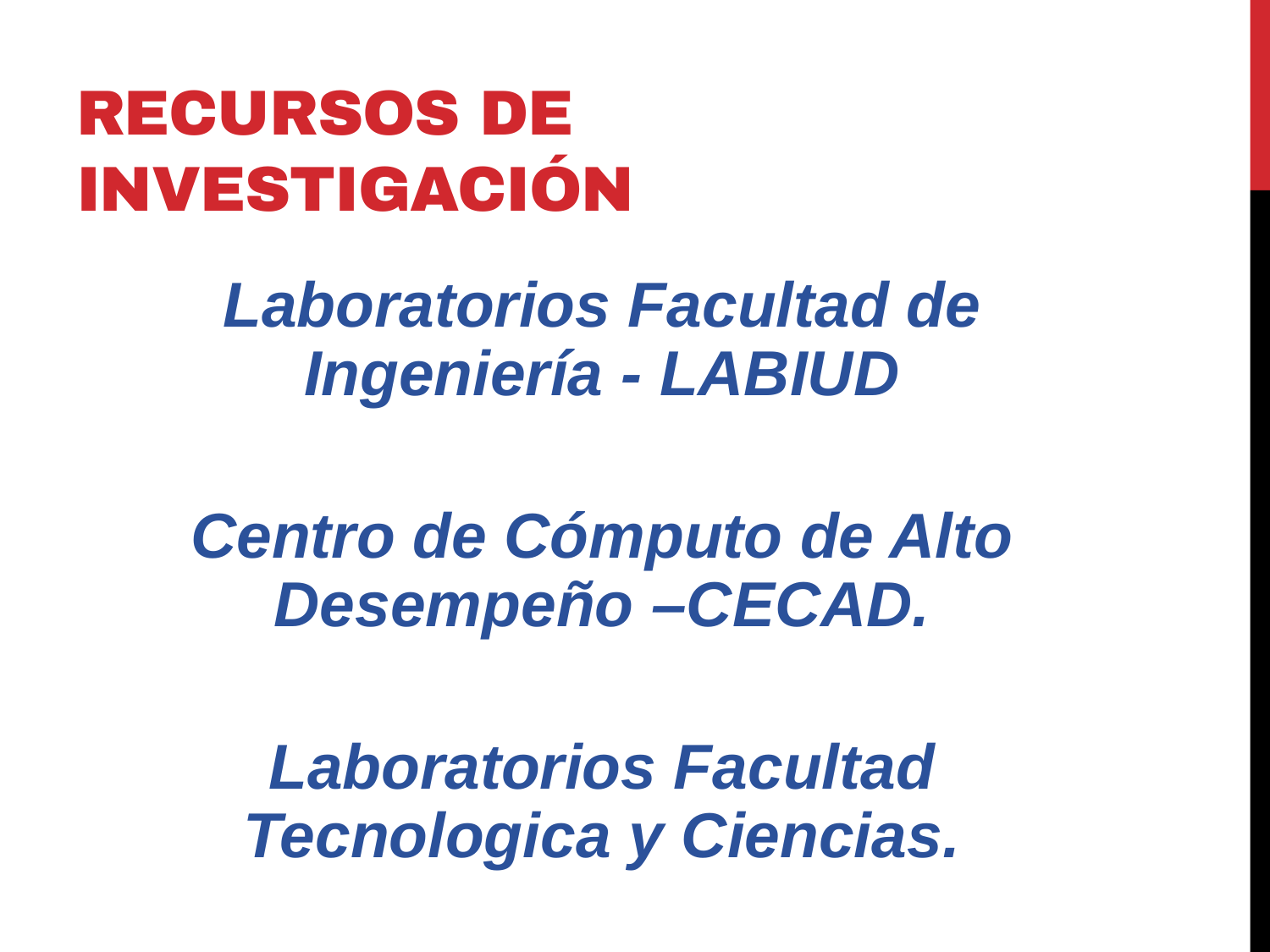

# RECURSOS DE INVESTIGACIÓN
Laboratorios Facultad de Ingeniería - LABIUD

Centro de Cómputo de Alto Desempeño –CECAD.

Laboratorios Facultad Tecnologica y Ciencias.